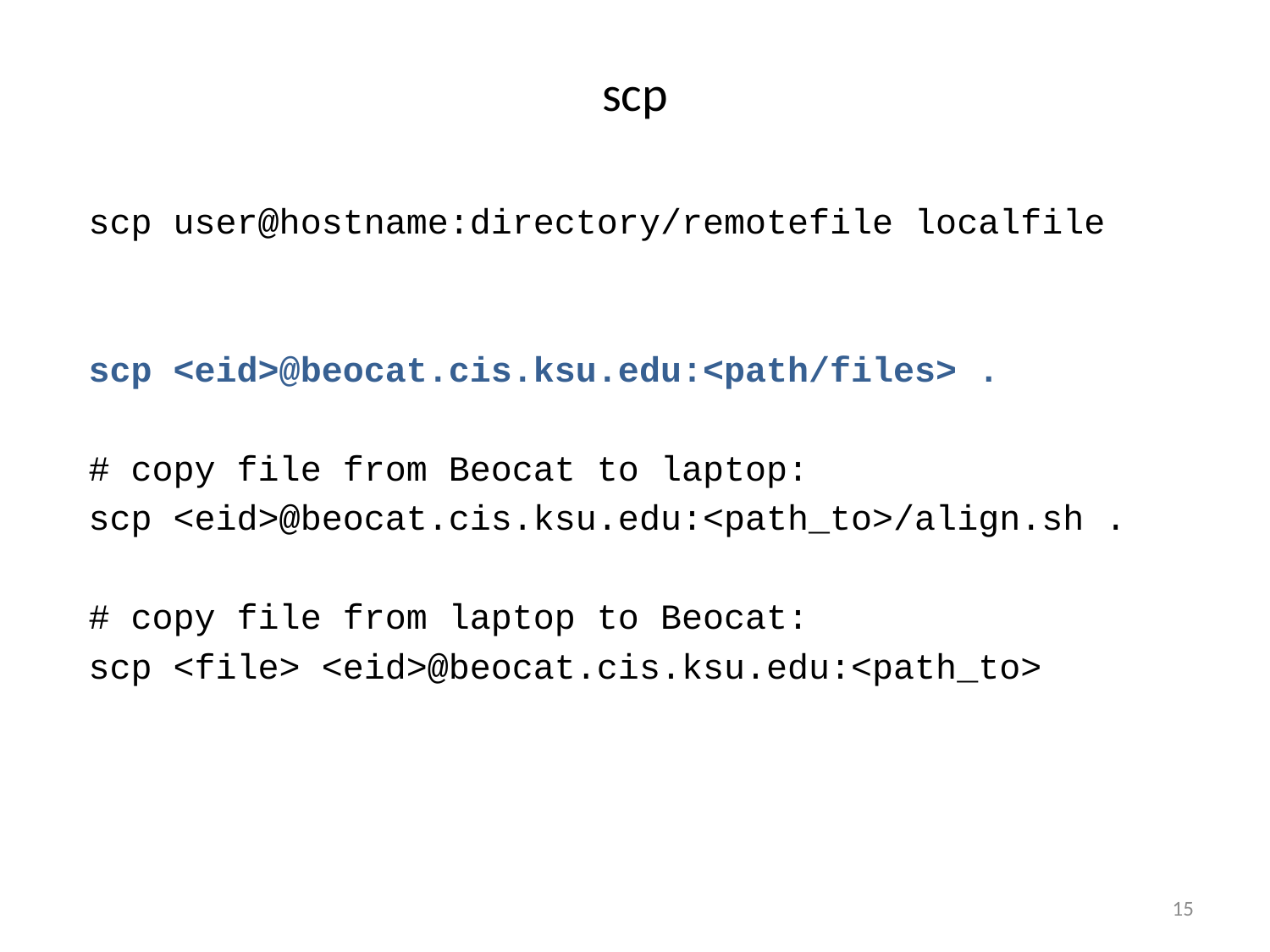

# scp
scp user@hostname:directory/remotefile localfile

scp <eid>@beocat.cis.ksu.edu:<path/files> .

# copy file from Beocat to laptop:
scp <eid>@beocat.cis.ksu.edu:<path_to>/align.sh .

# copy file from laptop to Beocat:
scp <file> <eid>@beocat.cis.ksu.edu:<path_to>

15